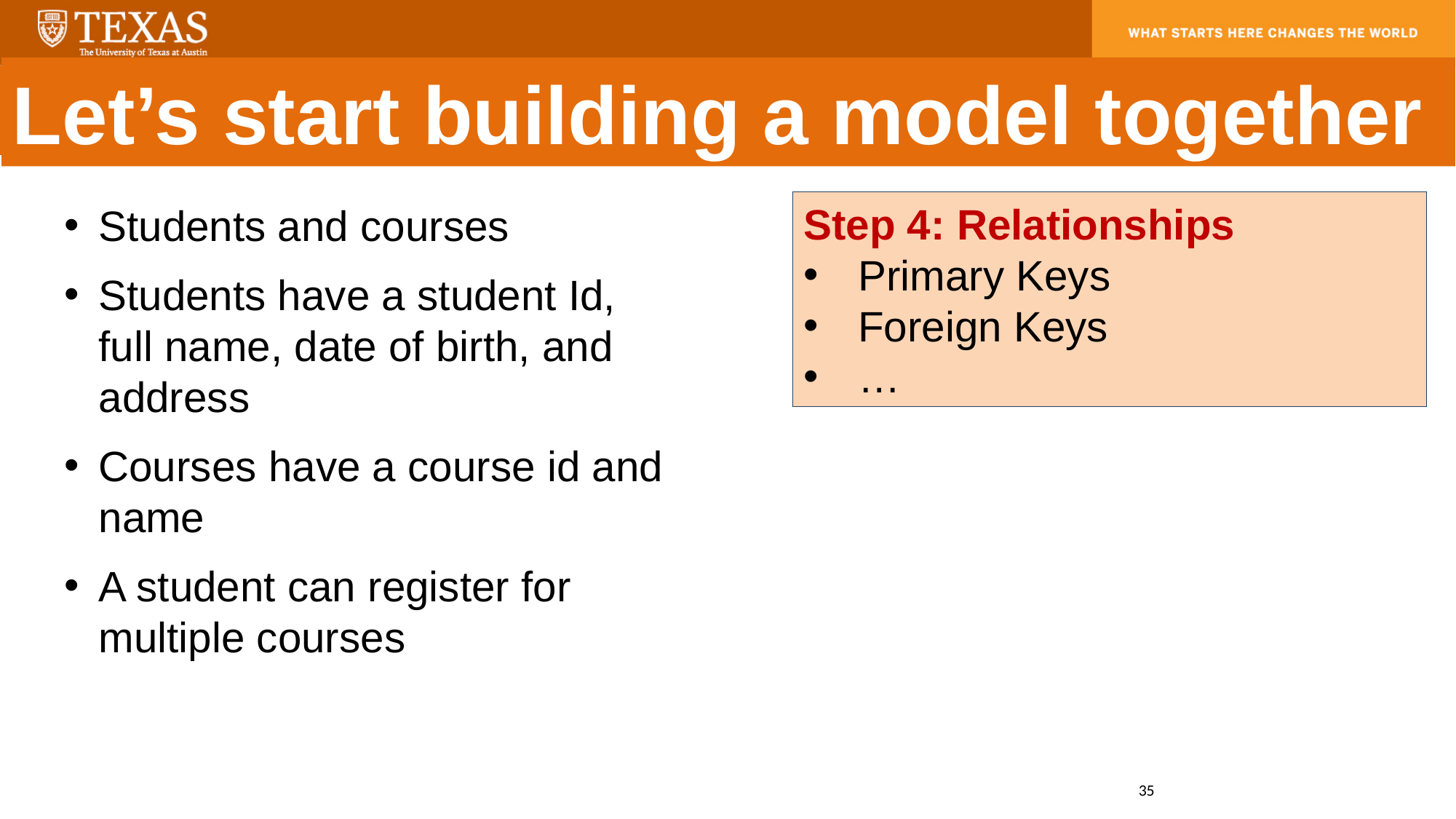

Let’s start building a model together

Step 4: Relationships
Primary Keys
Foreign Keys
…
Students and courses
Students have a student Id, full name, date of birth, and address
Courses have a course id and name
A student can register for multiple courses
35